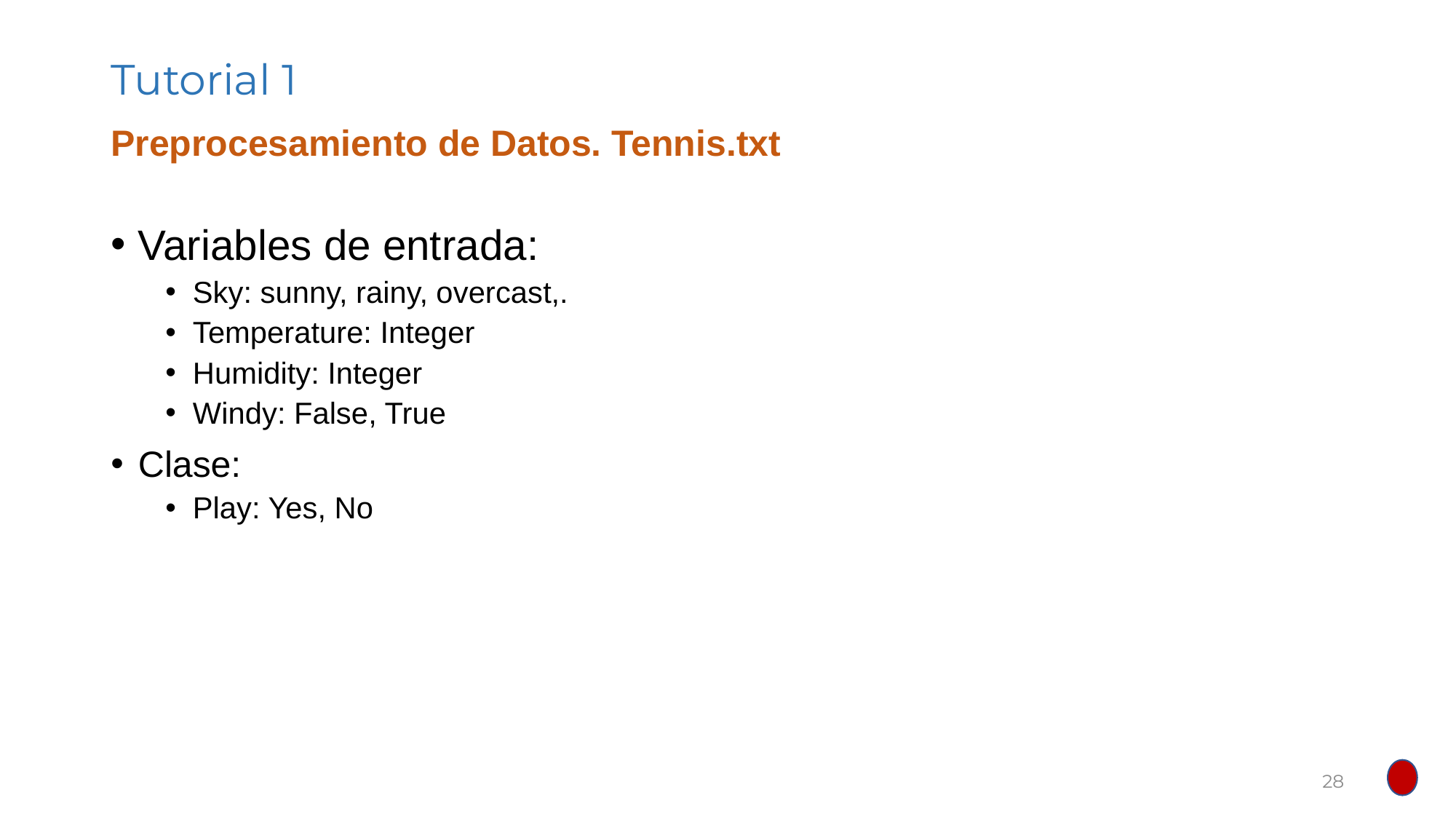

# Tutorial 1
Preprocesamiento de Datos. Tennis.txt

Variables de entrada:
Sky: sunny, rainy, overcast,.
Temperature: Integer
Humidity: Integer
Windy: False, True
Clase:
Play: Yes, No

28